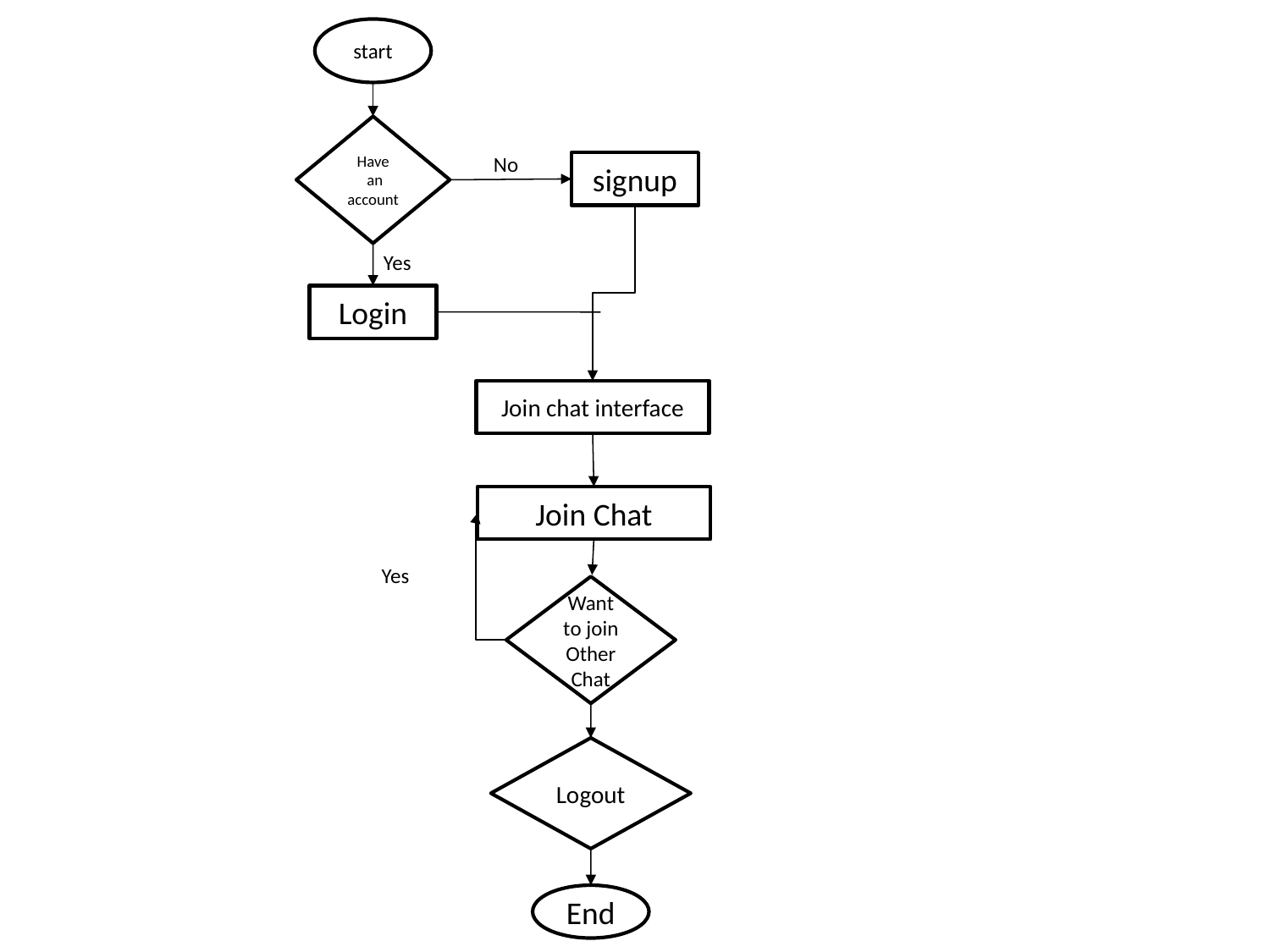

start
Have
 an account
No
signup
Yes
Login
Join chat interface
Join Chat
Yes
Want to join Other Chat
Logout
End